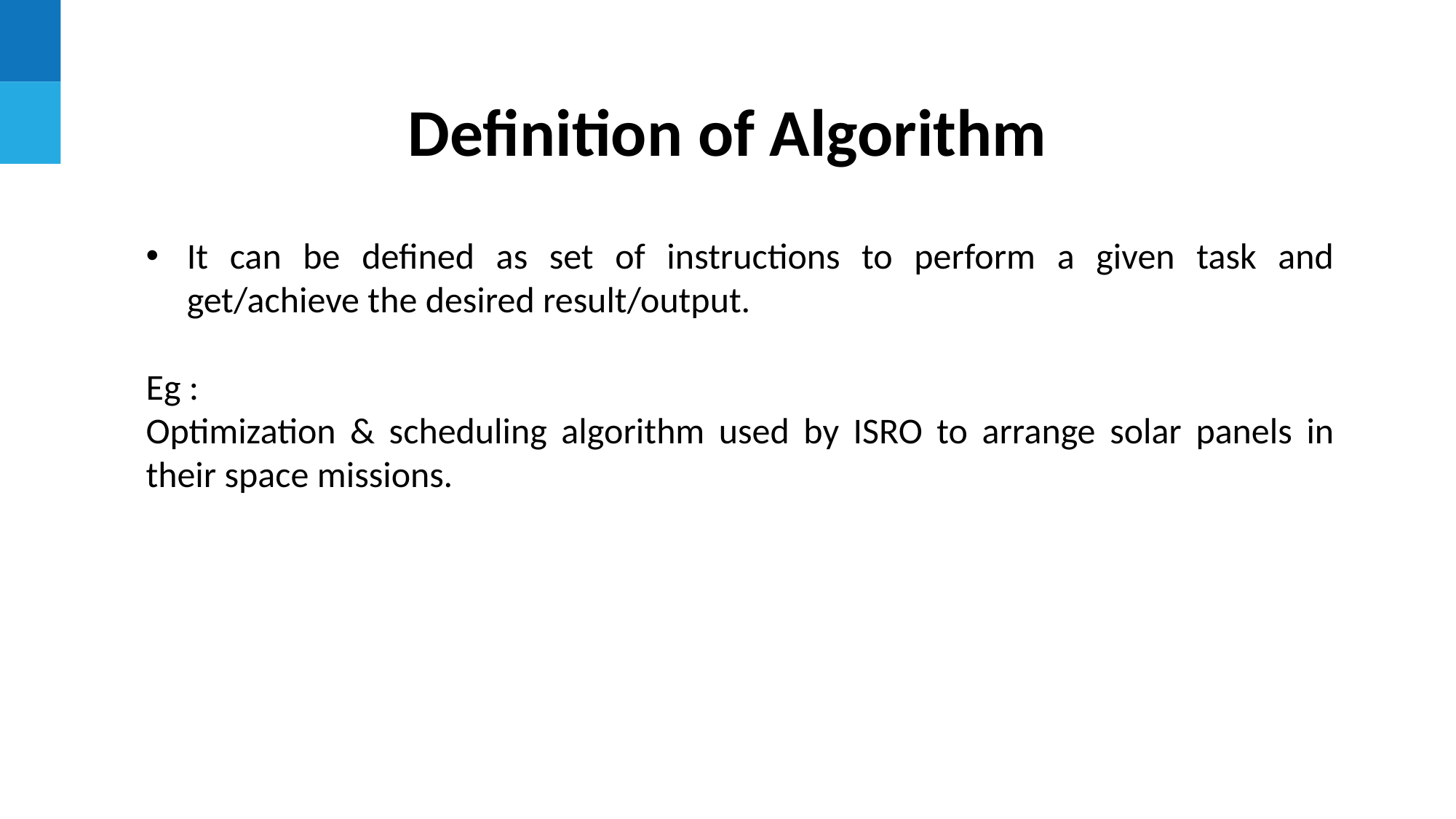

Definition of Algorithm
It can be defined as set of instructions to perform a given task and get/achieve the desired result/output.

Eg :
Optimization & scheduling algorithm used by ISRO to arrange solar panels in their space missions.